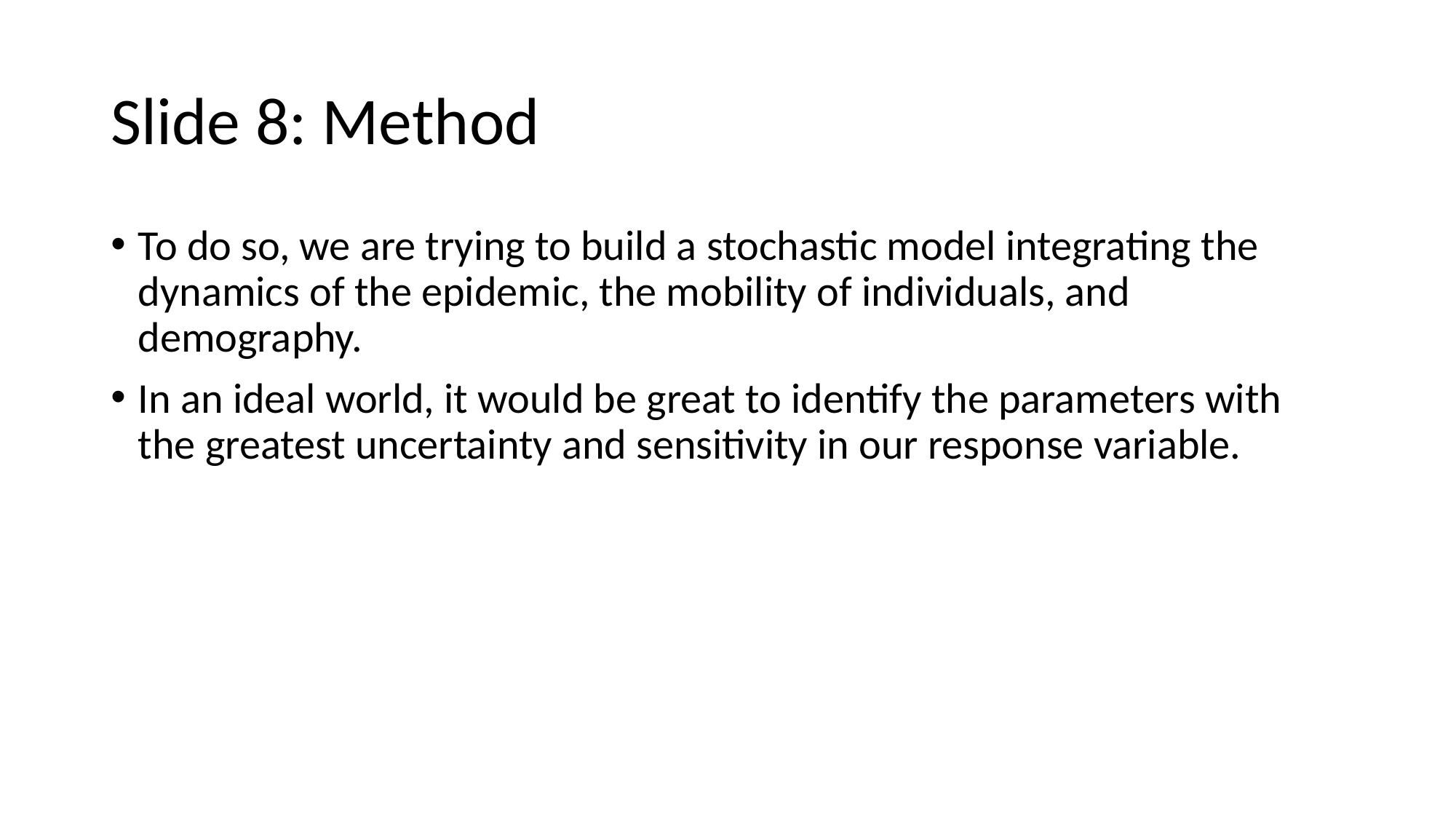

# Slide 8: Method
To do so, we are trying to build a stochastic model integrating the dynamics of the epidemic, the mobility of individuals, and demography.
In an ideal world, it would be great to identify the parameters with the greatest uncertainty and sensitivity in our response variable.